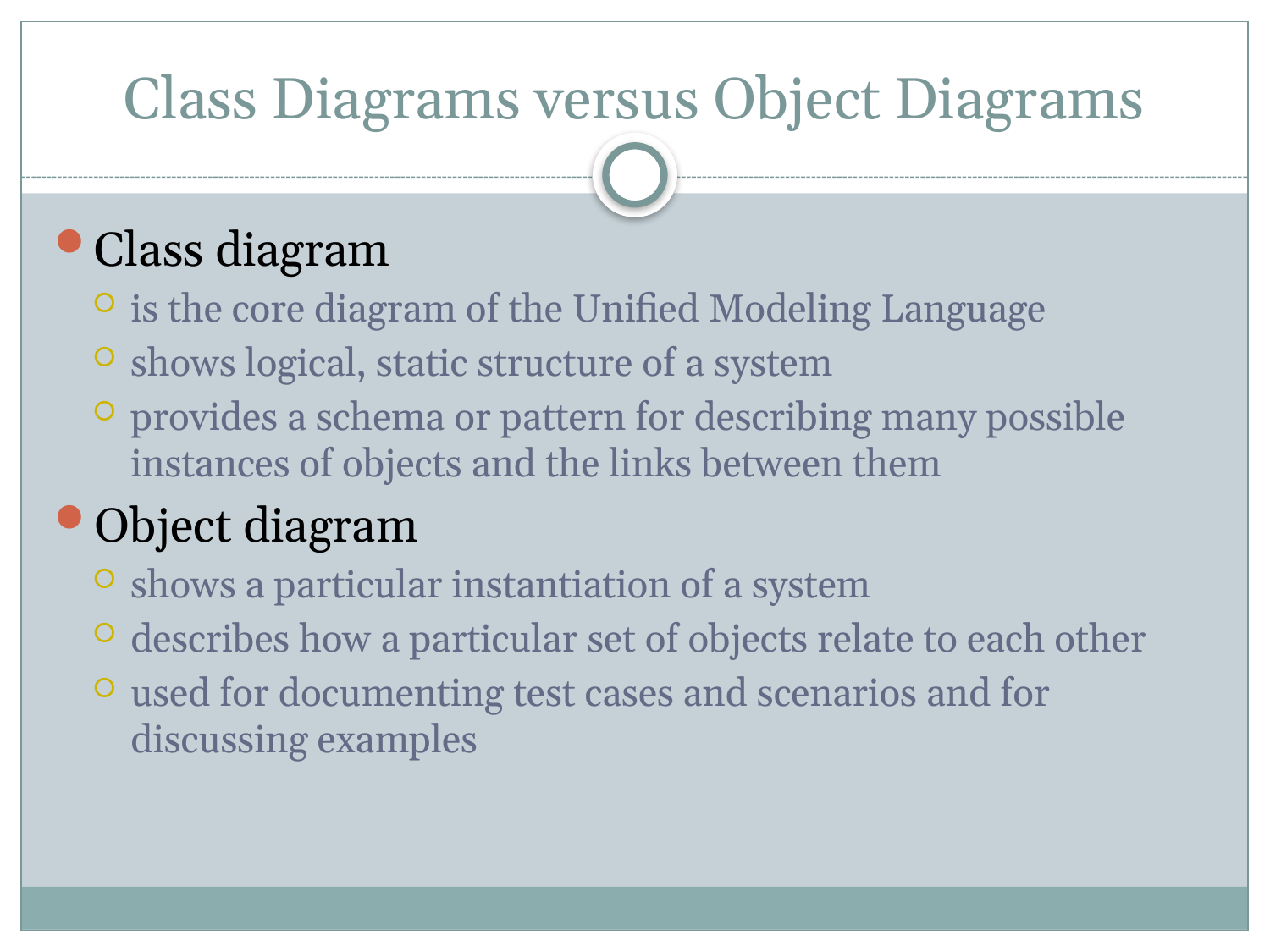

# Class Diagrams versus Object Diagrams
Class diagram
is the core diagram of the Unified Modeling Language
shows logical, static structure of a system
provides a schema or pattern for describing many possible instances of objects and the links between them
Object diagram
shows a particular instantiation of a system
describes how a particular set of objects relate to each other
used for documenting test cases and scenarios and for discussing examples